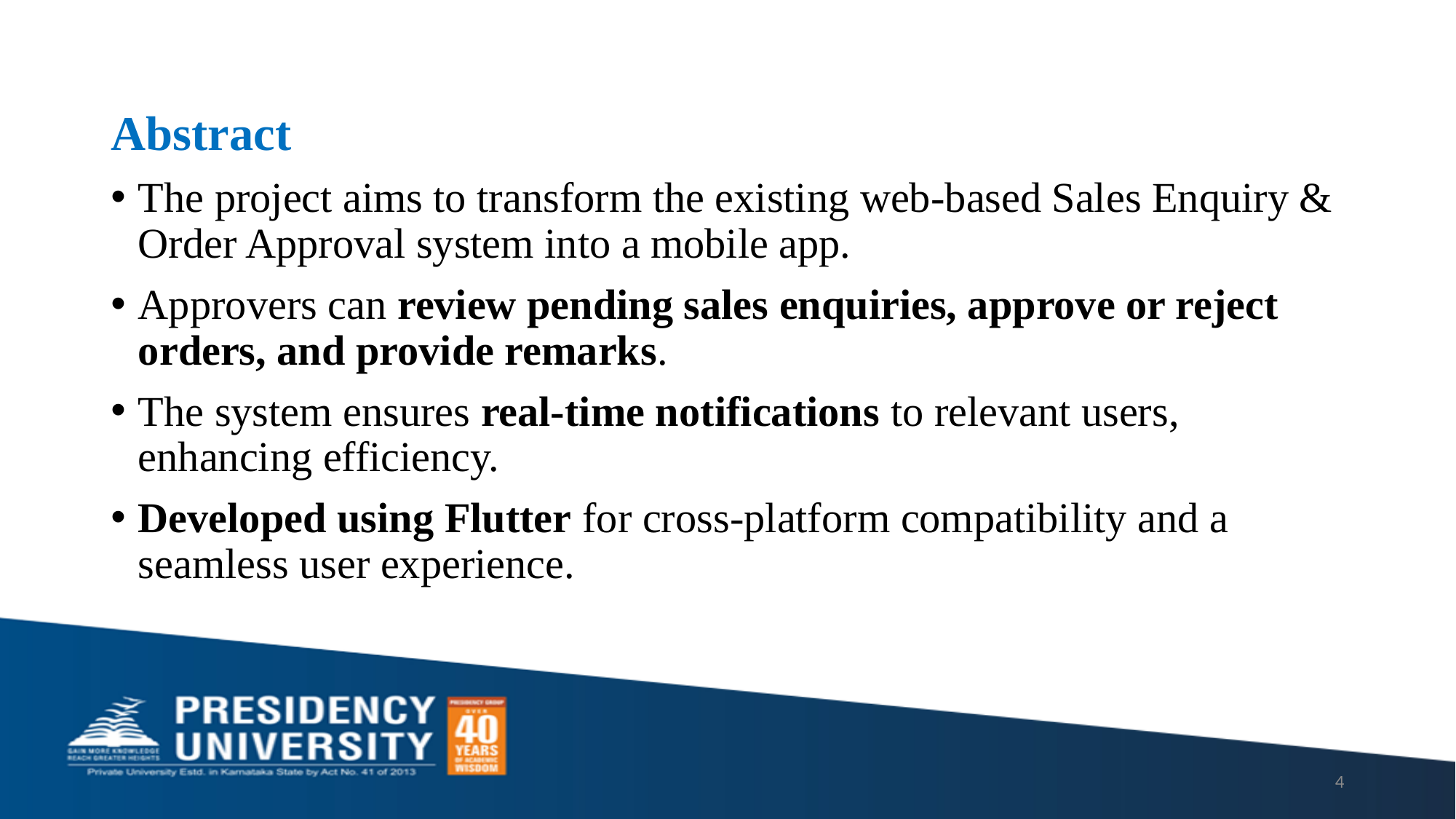

Abstract
The project aims to transform the existing web-based Sales Enquiry & Order Approval system into a mobile app.
Approvers can review pending sales enquiries, approve or reject orders, and provide remarks.
The system ensures real-time notifications to relevant users, enhancing efficiency.
Developed using Flutter for cross-platform compatibility and a seamless user experience.
4